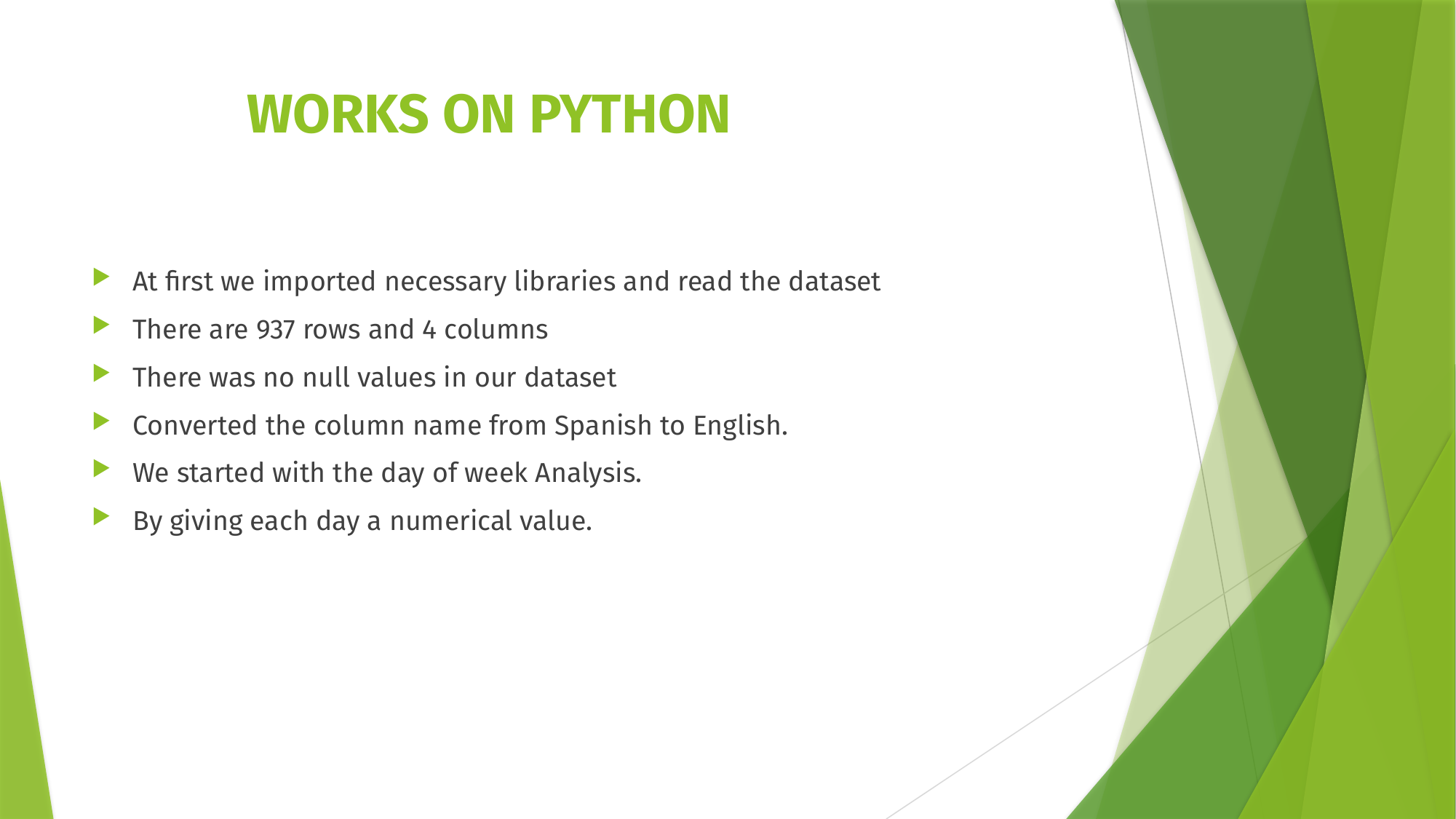

# WORKS ON PYTHON
At first we imported necessary libraries and read the dataset
There are 937 rows and 4 columns
There was no null values in our dataset
Converted the column name from Spanish to English.
We started with the day of week Analysis.
By giving each day a numerical value.